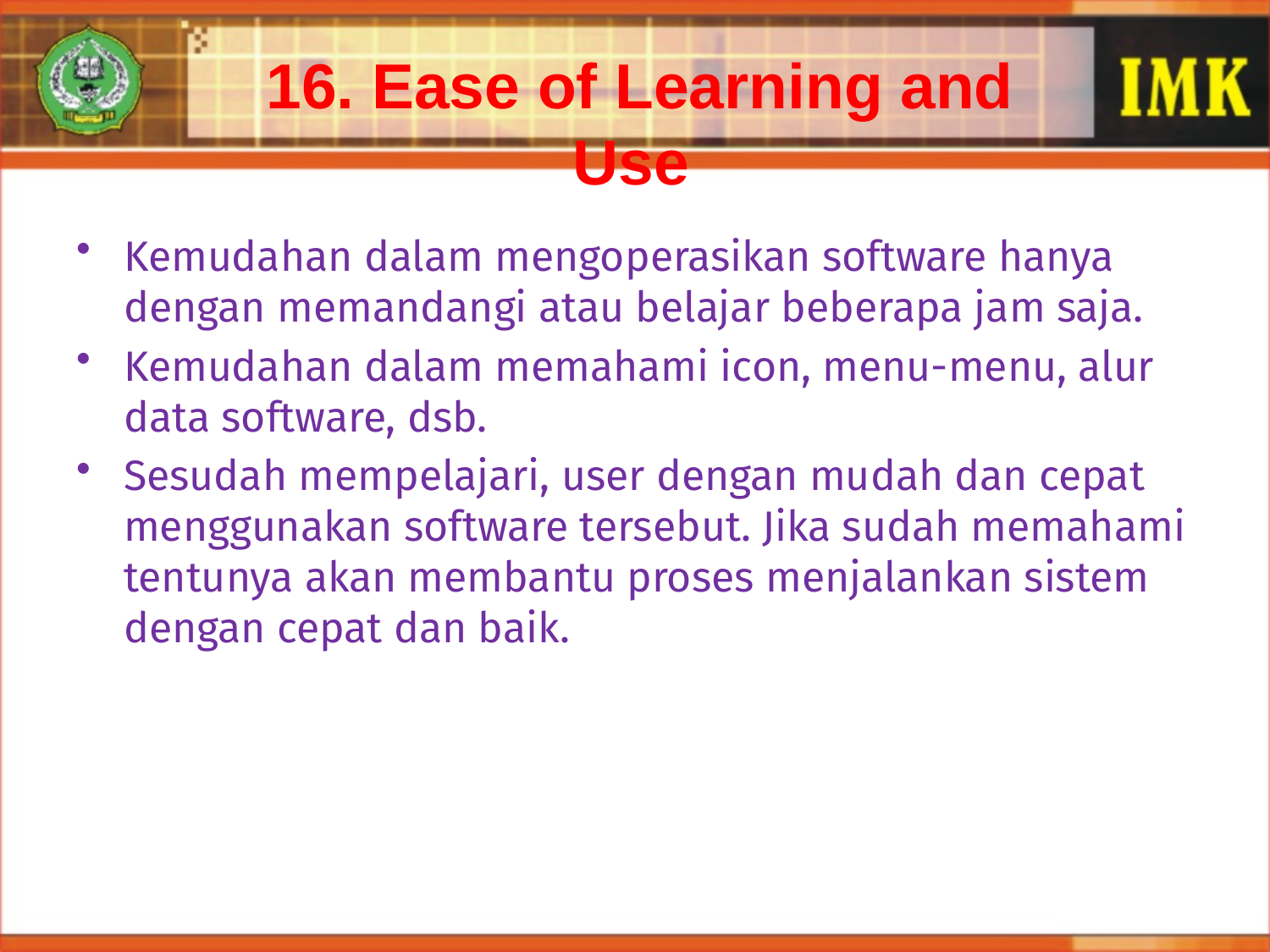

16. Ease of Learning and Use
Kemudahan dalam mengoperasikan software hanya dengan memandangi atau belajar beberapa jam saja.
Kemudahan dalam memahami icon, menu-menu, alur data software, dsb.
Sesudah mempelajari, user dengan mudah dan cepat menggunakan software tersebut. Jika sudah memahami tentunya akan membantu proses menjalankan sistem dengan cepat dan baik.